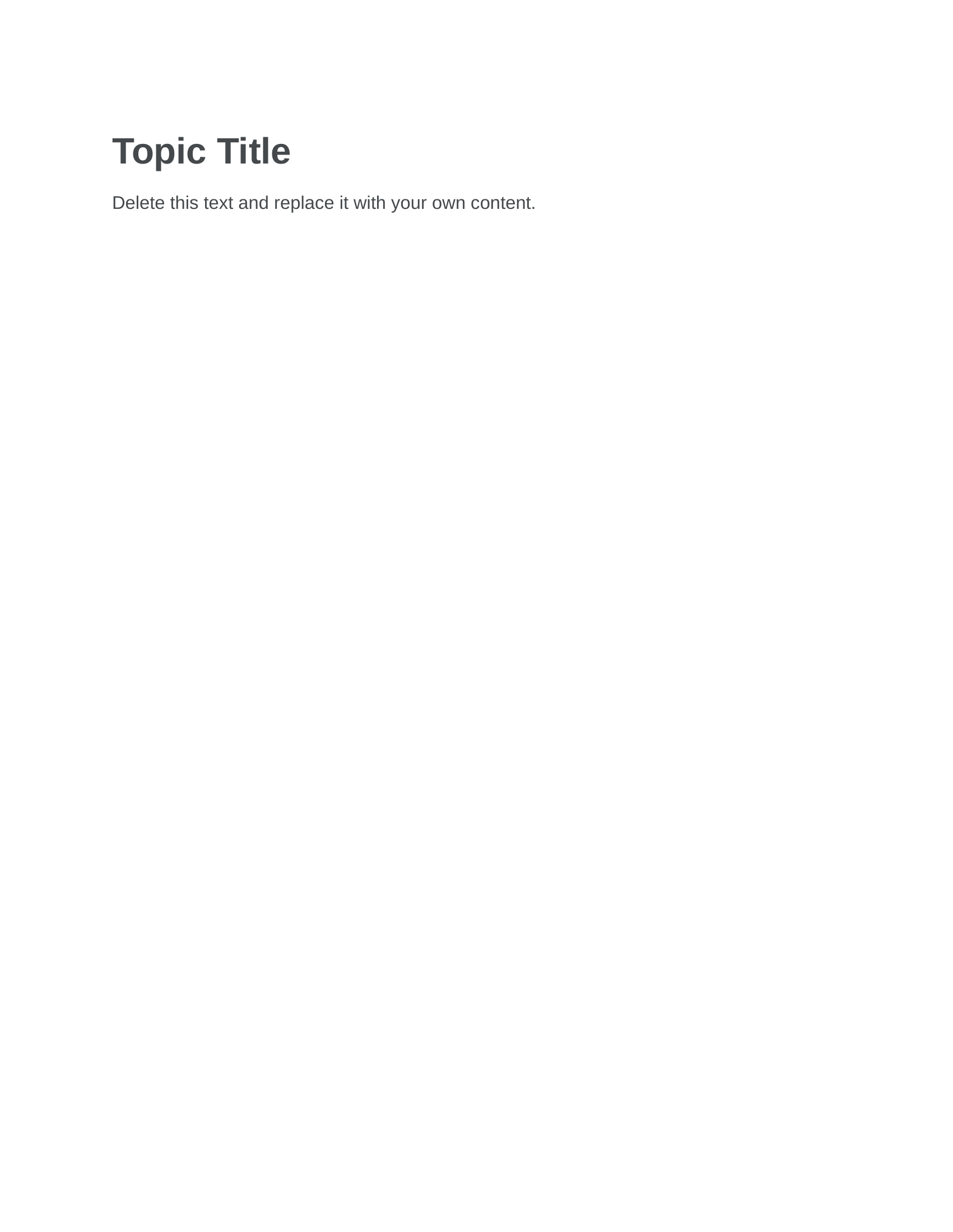

|  |
| --- |
|  |
| --- |
| Topic Title |
| --- |
| Delete this text and replace it with your own content. |
| --- |
|  |
| --- |